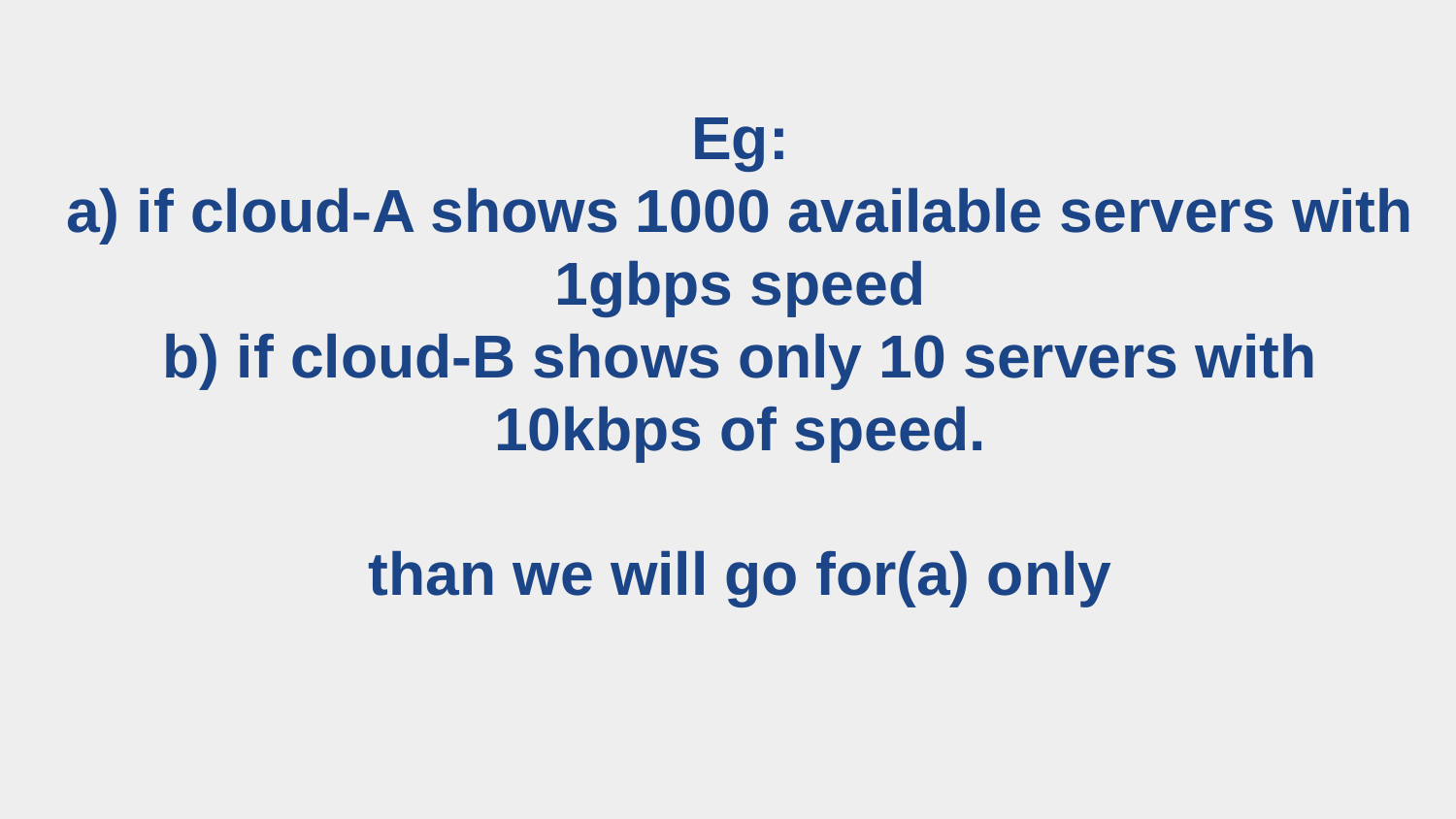

# Eg: a) if cloud-A shows 1000 available servers with 1gbps speed b) if cloud-B shows only 10 servers with 10kbps of speed. than we will go for(a) only